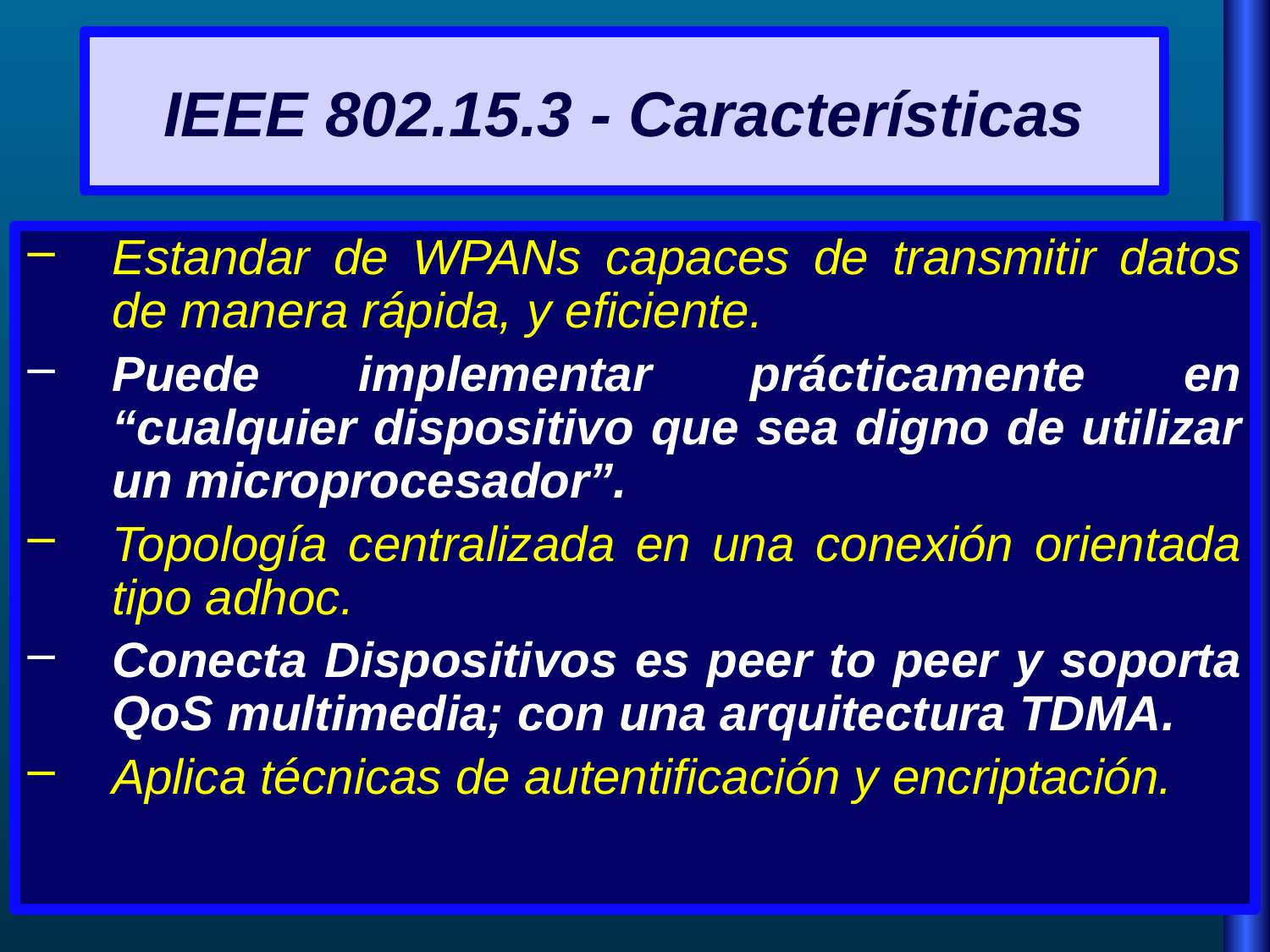

# IEEE 802.15.3 - Características
Estandar de WPANs capaces de transmitir datos de manera rápida, y eficiente.
Puede implementar prácticamente en “cualquier dispositivo que sea digno de utilizar un microprocesador”.
Topología centralizada en una conexión orientada tipo adhoc.
Conecta Dispositivos es peer to peer y soporta QoS multimedia; con una arquitectura TDMA.
Aplica técnicas de autentificación y encriptación.